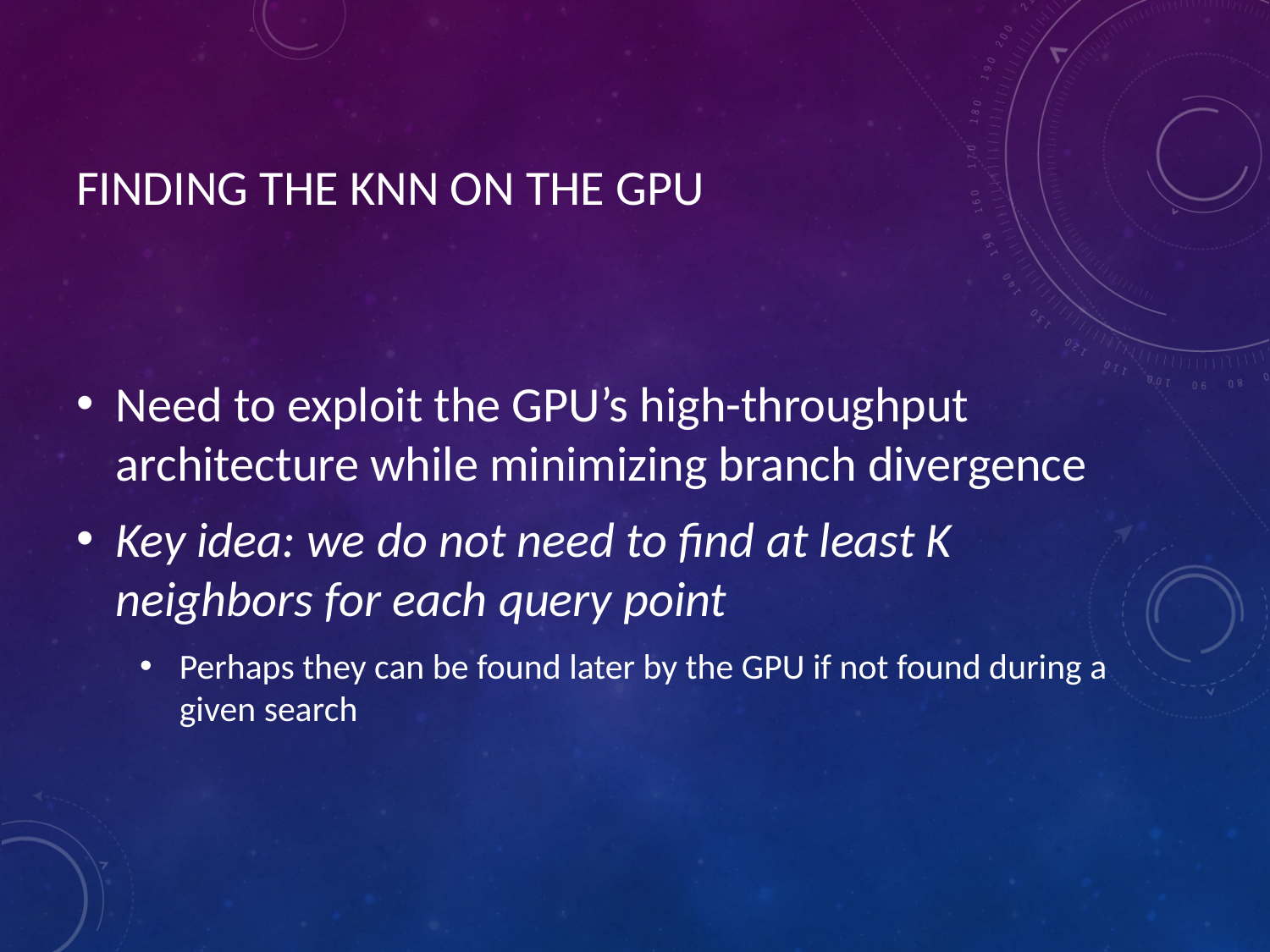

# finding the KNN on the GPU
Need to exploit the GPU’s high-throughput architecture while minimizing branch divergence
Key idea: we do not need to find at least K neighbors for each query point
Perhaps they can be found later by the GPU if not found during a given search